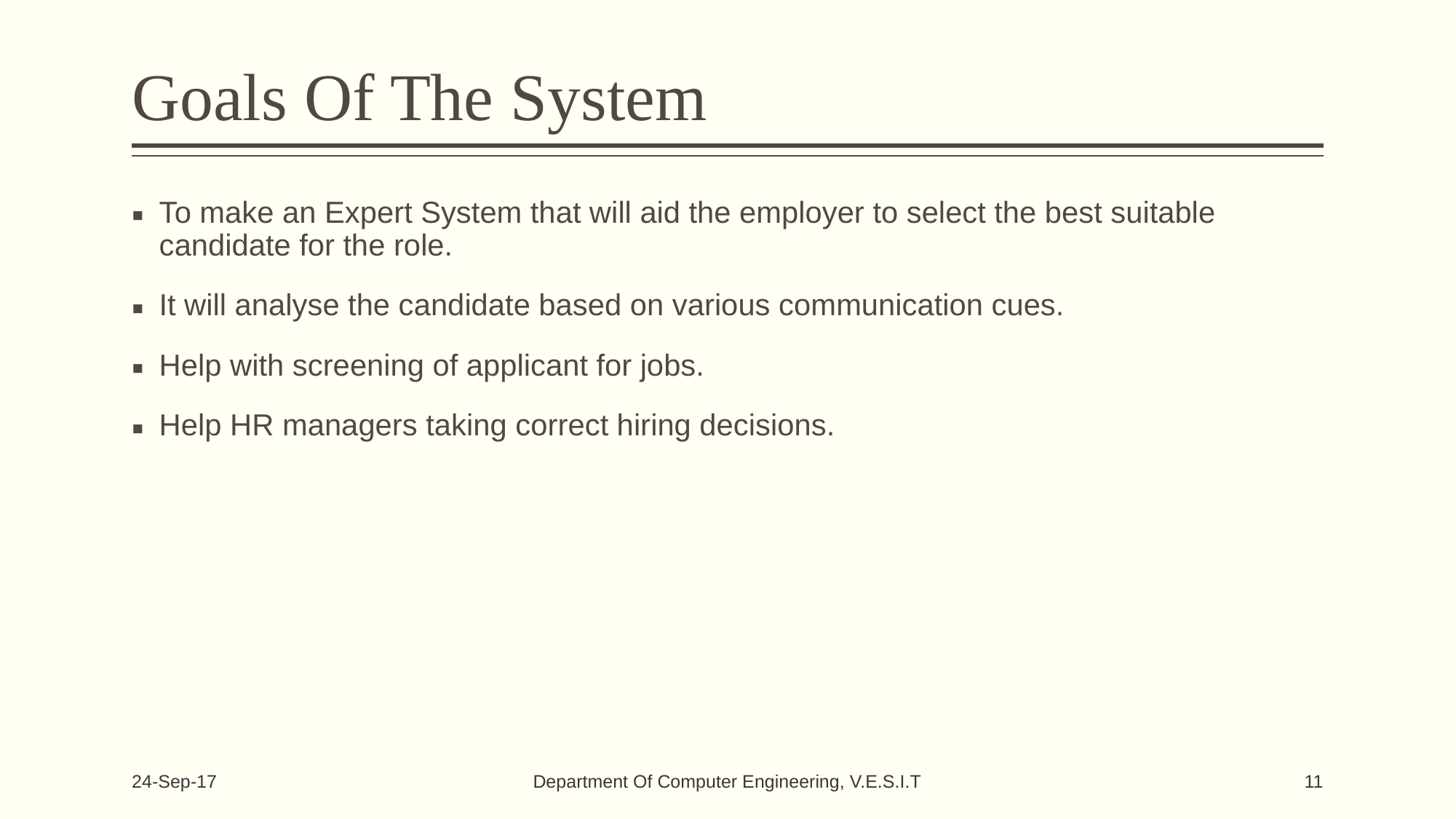

# Goals Of The System
To make an Expert System that will aid the employer to select the best suitable candidate for the role.
It will analyse the candidate based on various communication cues.
Help with screening of applicant for jobs.
Help HR managers taking correct hiring decisions.

Department Of Computer Engineering, V.E.S.I.T
24-Sep-17
11